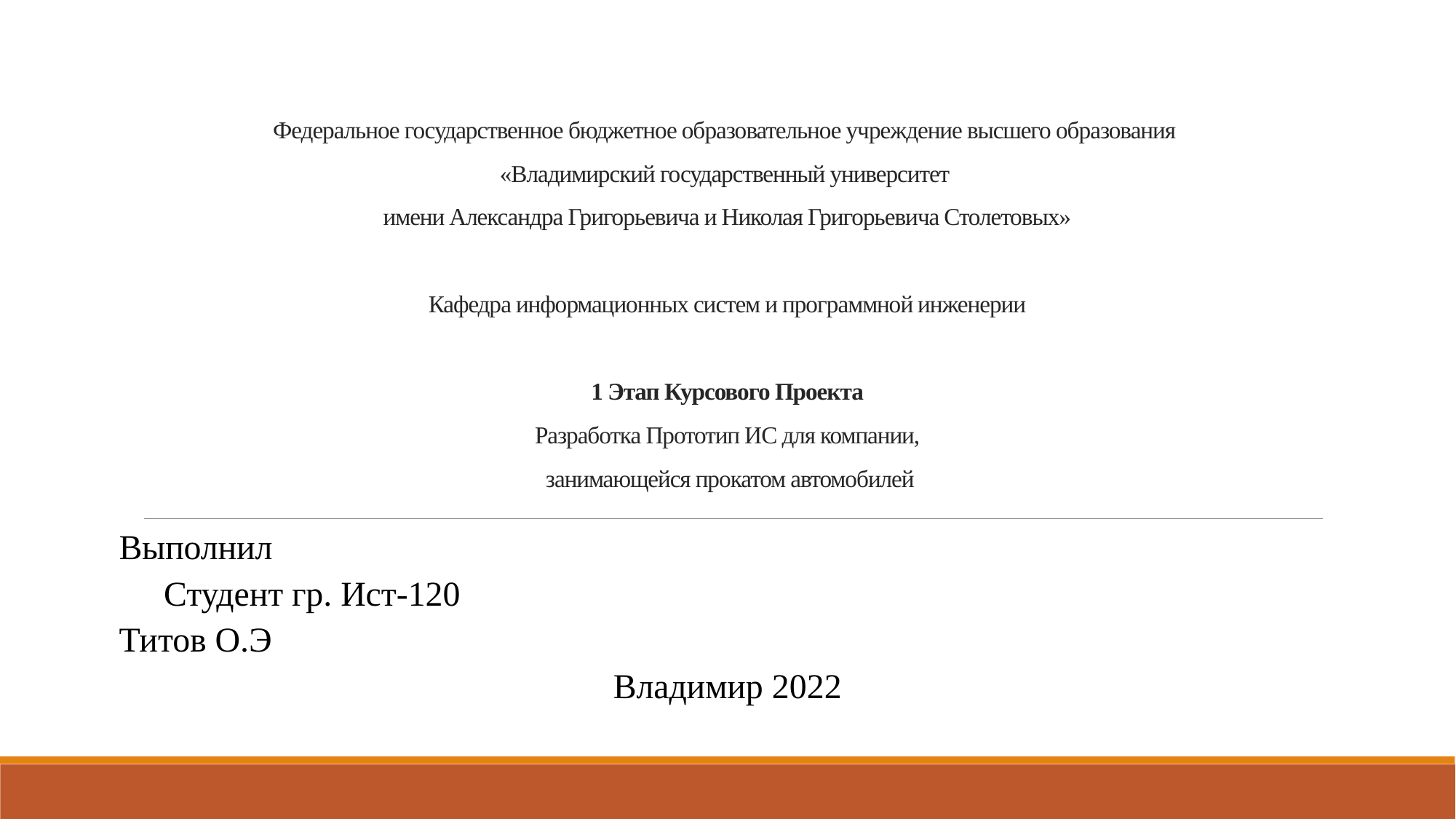

# Федеральное государственное бюджетное образовательное учреждение высшего образования «Владимирский государственный университет имени Александра Григорьевича и Николая Григорьевича Столетовых»   Кафедра информационных систем и программной инженерии 1 Этап Курсового Проекта Разработка Прототип ИС для компании, занимающейся прокатом автомобилей

										Выполнил
	    									Студент гр. Ист-120
										Титов О.Э
Владимир 2022